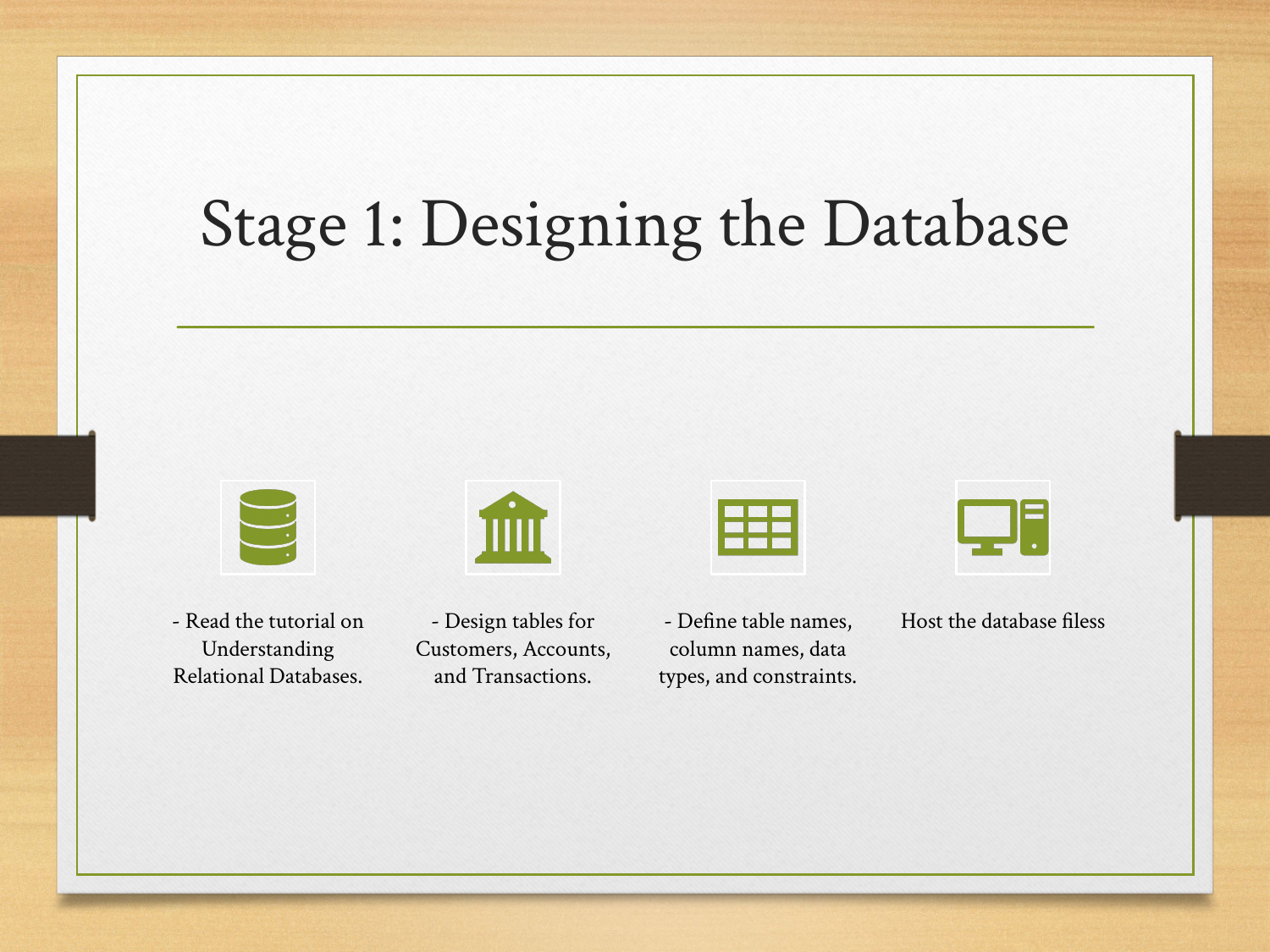

# Stage 1: Designing the Database
- Read the tutorial on Understanding Relational Databases.
- Design tables for Customers, Accounts, and Transactions.
- Define table names, column names, data types, and constraints.
Host the database filess